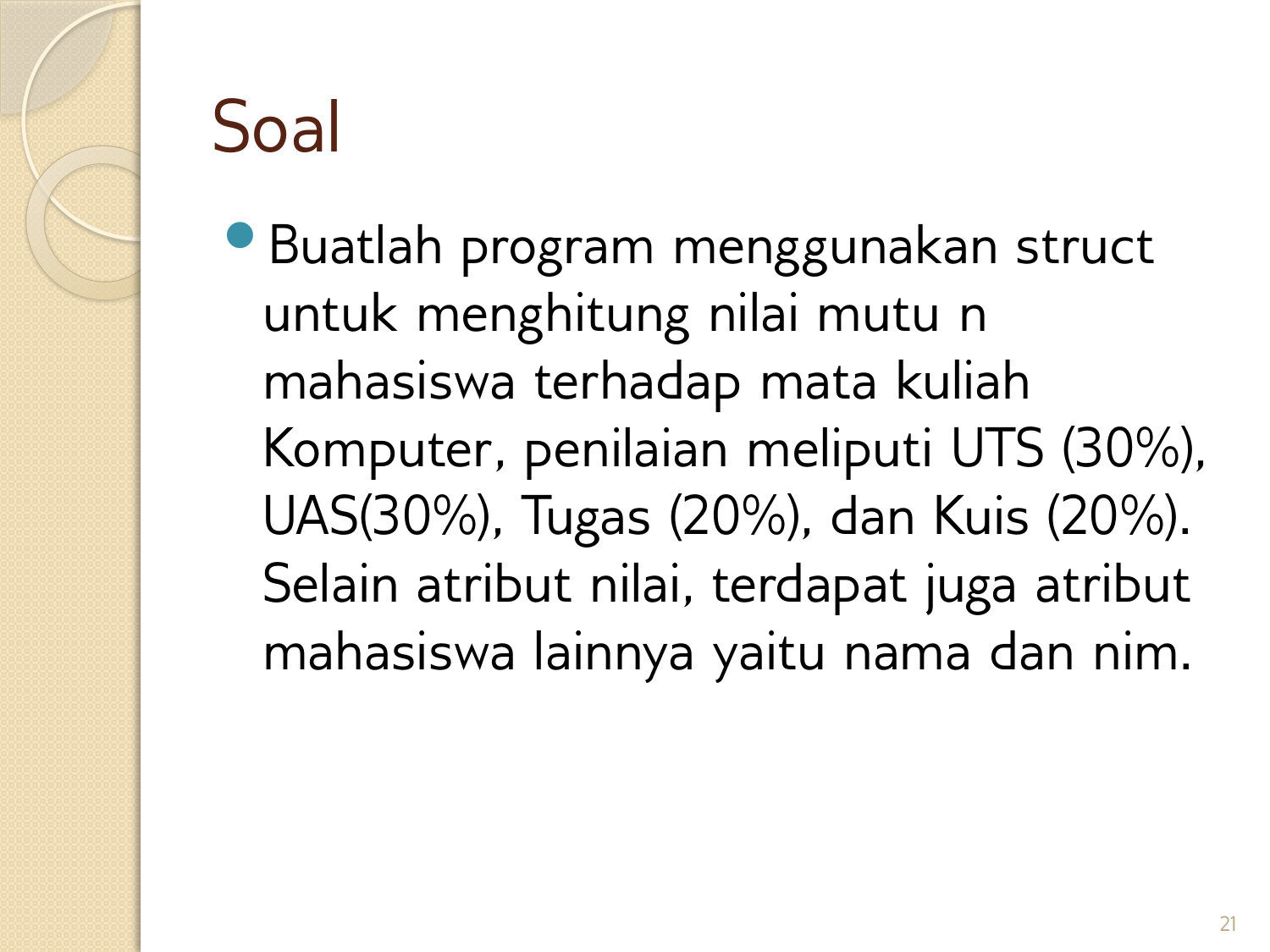

# Soal
Buatlah program menggunakan struct untuk menghitung nilai mutu n mahasiswa terhadap mata kuliah Komputer, penilaian meliputi UTS (30%), UAS(30%), Tugas (20%), dan Kuis (20%). Selain atribut nilai, terdapat juga atribut mahasiswa lainnya yaitu nama dan nim.

21